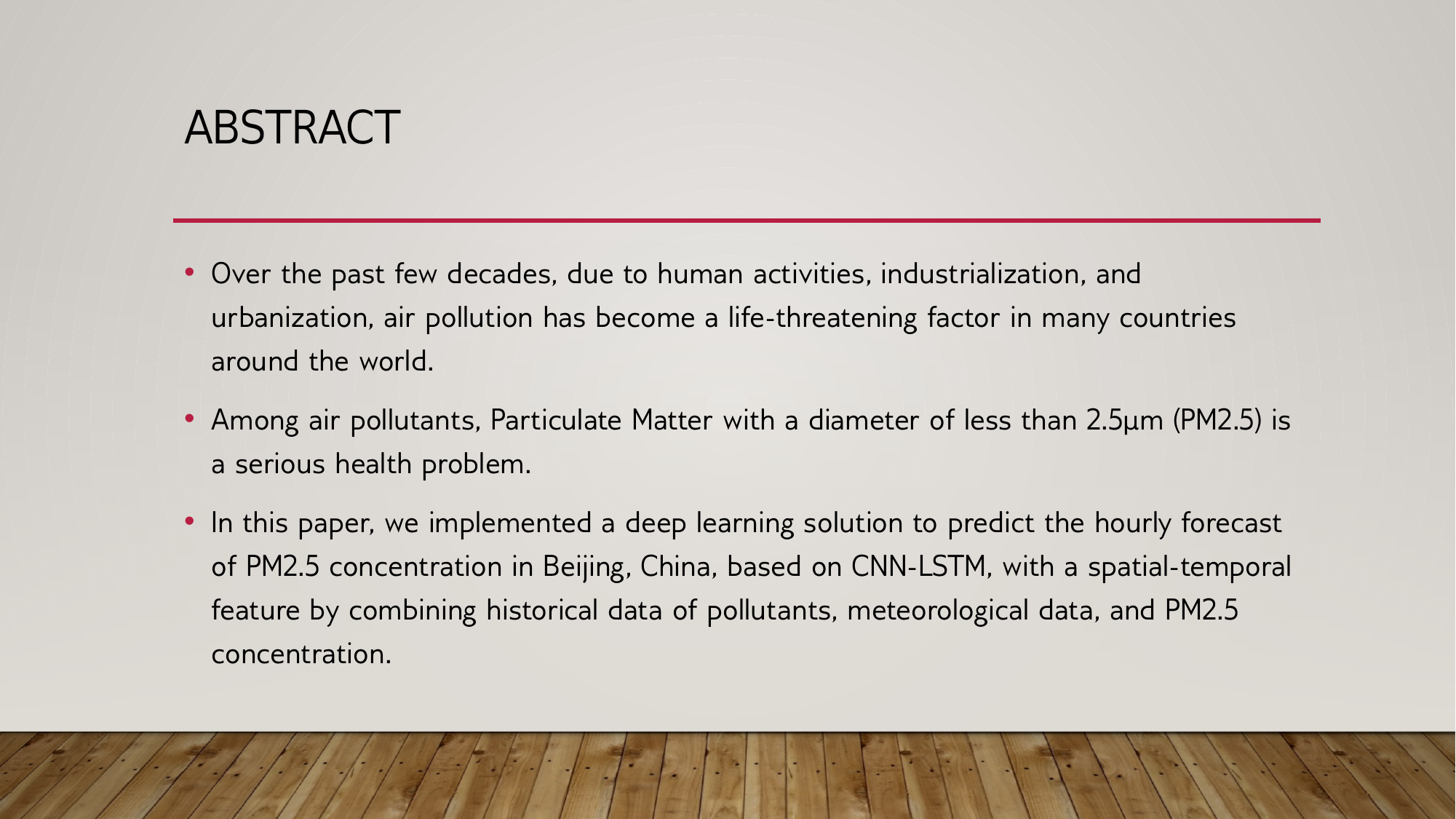

# Abstract
Over the past few decades, due to human activities, industrialization, and urbanization, air pollution has become a life-threatening factor in many countries around the world.
Among air pollutants, Particulate Matter with a diameter of less than 2.5µm (PM2.5) is a serious health problem.
In this paper, we implemented a deep learning solution to predict the hourly forecast of PM2.5 concentration in Beijing, China, based on CNN-LSTM, with a spatial-temporal feature by combining historical data of pollutants, meteorological data, and PM2.5 concentration.